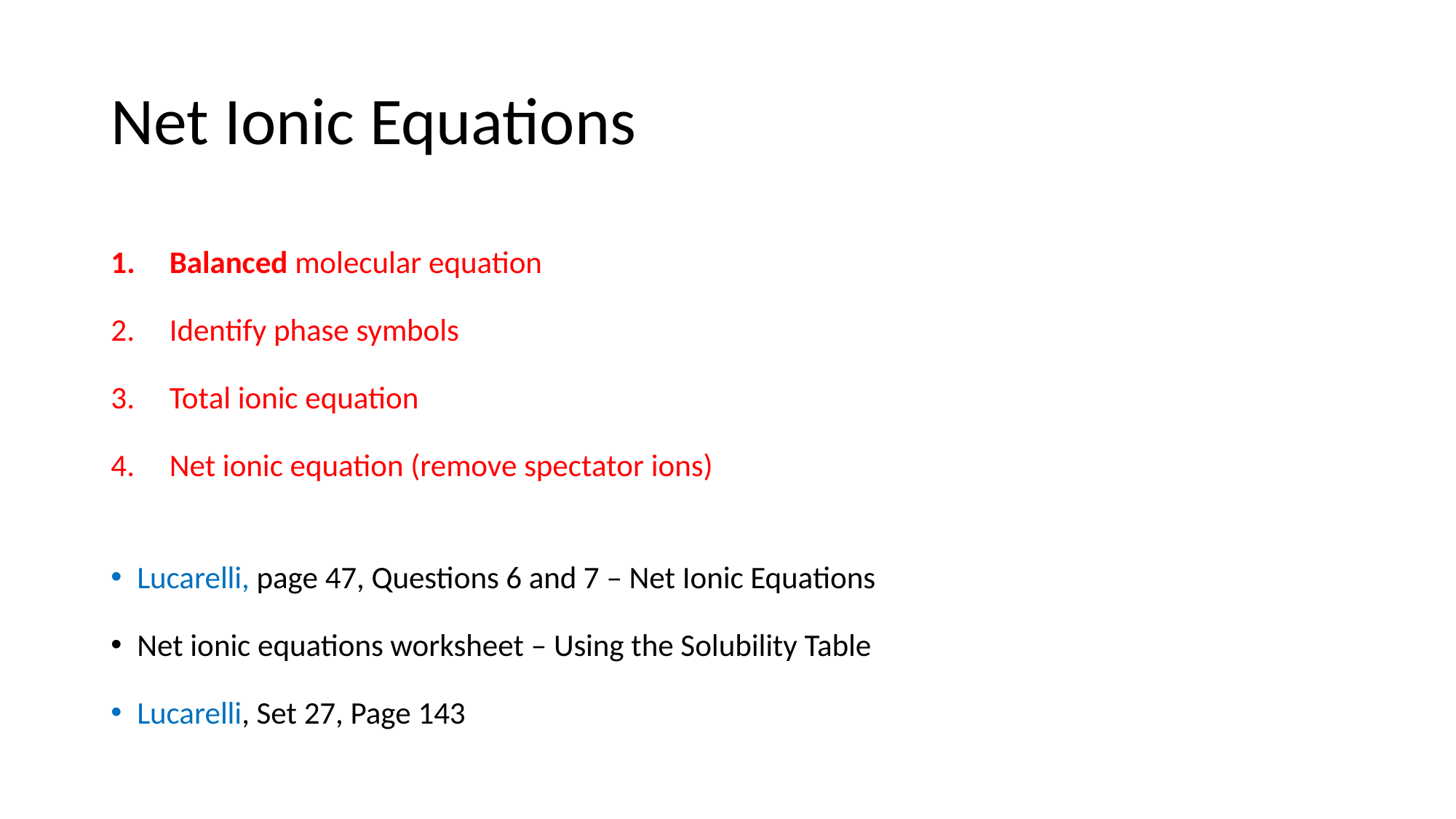

# Net Ionic Equations
Balanced molecular equation
Identify phase symbols
Total ionic equation
Net ionic equation (remove spectator ions)

Lucarelli, page 47, Questions 6 and 7 – Net Ionic Equations
Net ionic equations worksheet – Using the Solubility Table
Lucarelli, Set 27, Page 143